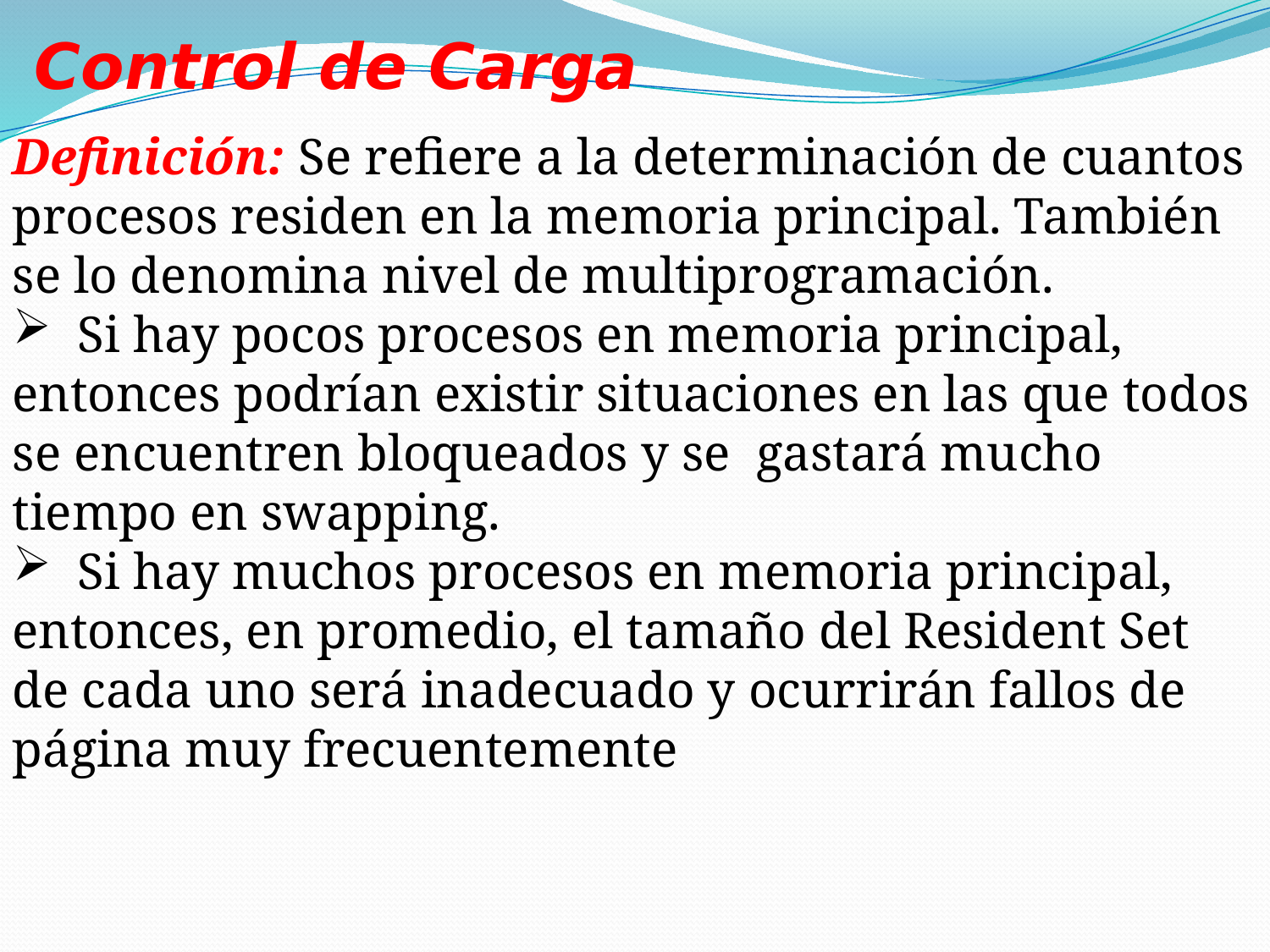

Control de Carga
Definición: Se refiere a la determinación de cuantos procesos residen en la memoria principal. También se lo denomina nivel de multiprogramación.
  Si hay pocos procesos en memoria principal, entonces podrían existir situaciones en las que todos se encuentren bloqueados y se  gastará mucho tiempo en swapping.
  Si hay muchos procesos en memoria principal, entonces, en promedio, el tamaño del Resident Set de cada uno será inadecuado y ocurrirán fallos de página muy frecuentemente